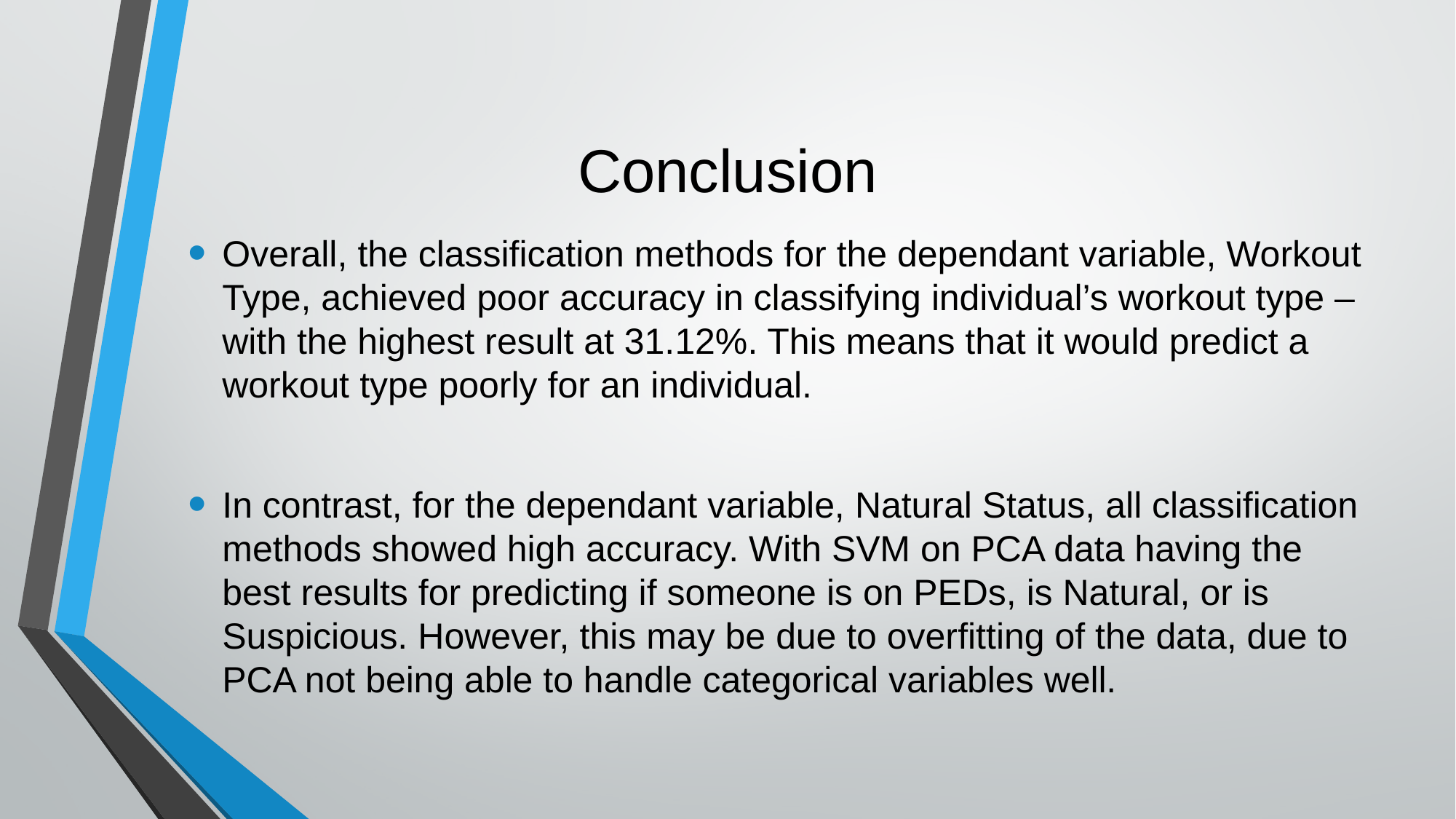

# Conclusion
Overall, the classification methods for the dependant variable, Workout Type, achieved poor accuracy in classifying individual’s workout type – with the highest result at 31.12%. This means that it would predict a workout type poorly for an individual.

In contrast, for the dependant variable, Natural Status, all classification methods showed high accuracy. With SVM on PCA data having the best results for predicting if someone is on PEDs, is Natural, or is Suspicious. However, this may be due to overfitting of the data, due to PCA not being able to handle categorical variables well.